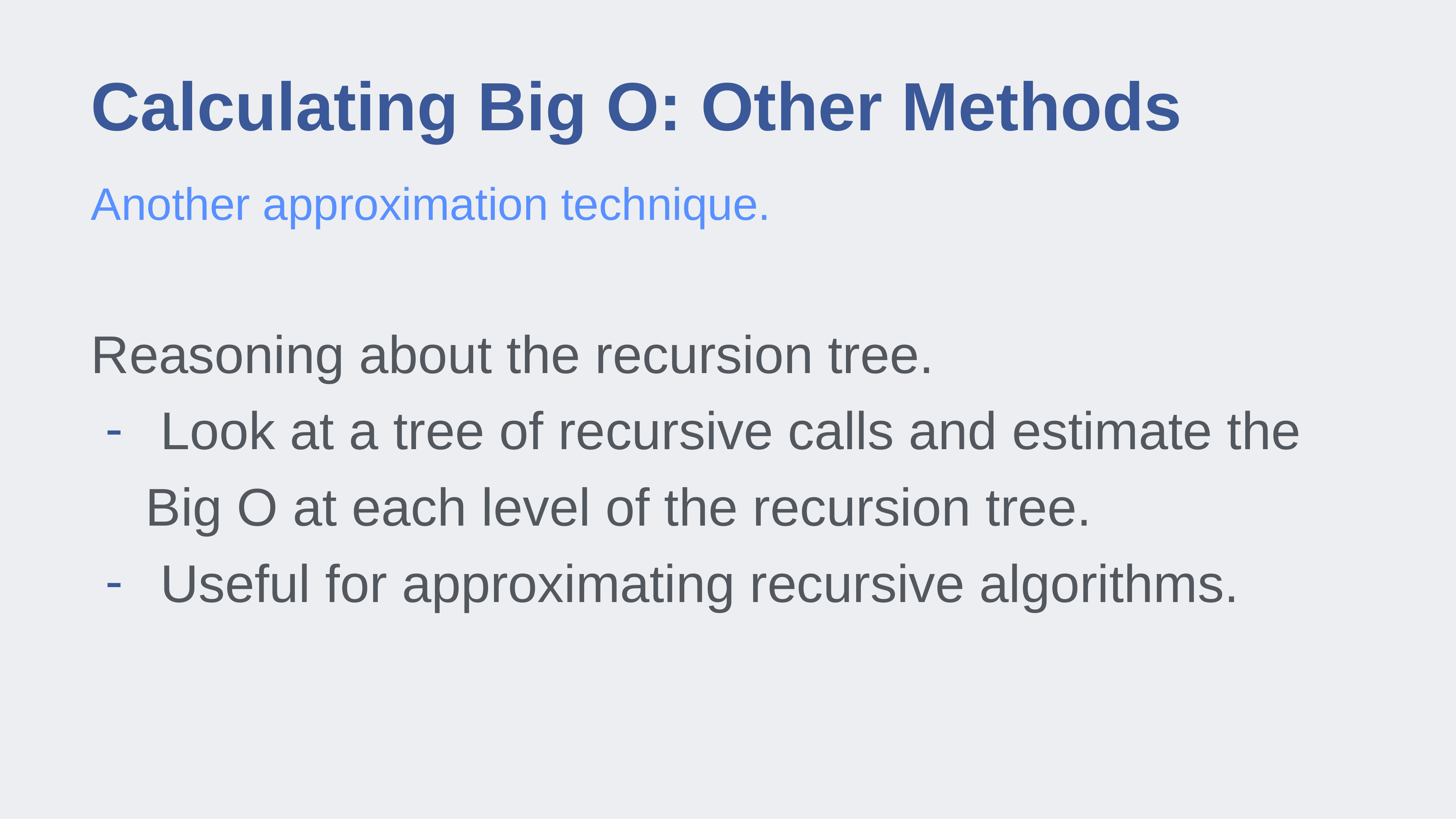

# Calculating Big O: Other Methods
Another approximation technique.

Reasoning about the recursion tree.
 Look at a tree of recursive calls and estimate the Big O at each level of the recursion tree.
 Useful for approximating recursive algorithms.